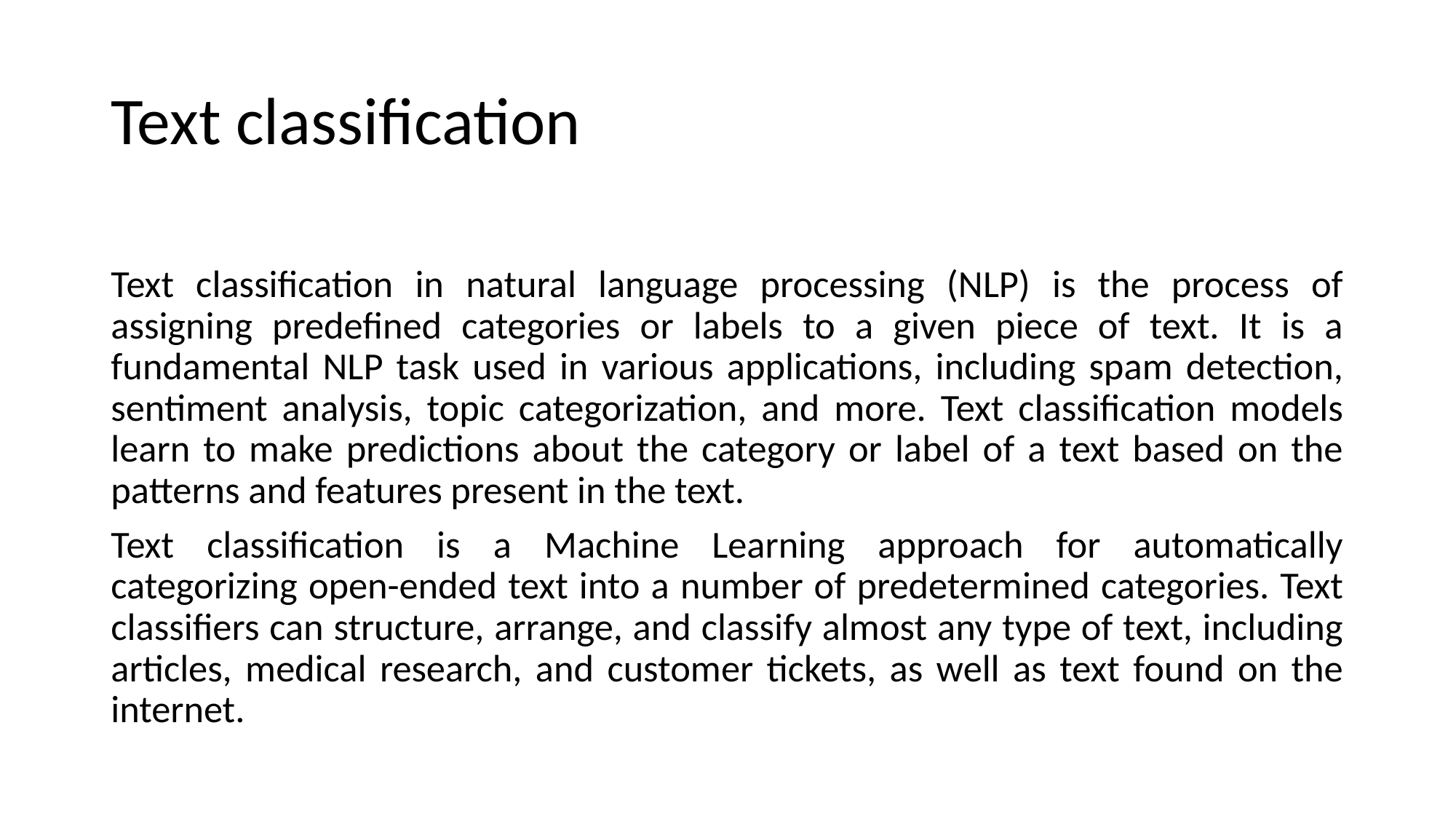

# Text classification
Text classification in natural language processing (NLP) is the process of assigning predefined categories or labels to a given piece of text. It is a fundamental NLP task used in various applications, including spam detection, sentiment analysis, topic categorization, and more. Text classification models learn to make predictions about the category or label of a text based on the patterns and features present in the text.
Text classification is a Machine Learning approach for automatically categorizing open-ended text into a number of predetermined categories. Text classifiers can structure, arrange, and classify almost any type of text, including articles, medical research, and customer tickets, as well as text found on the internet.